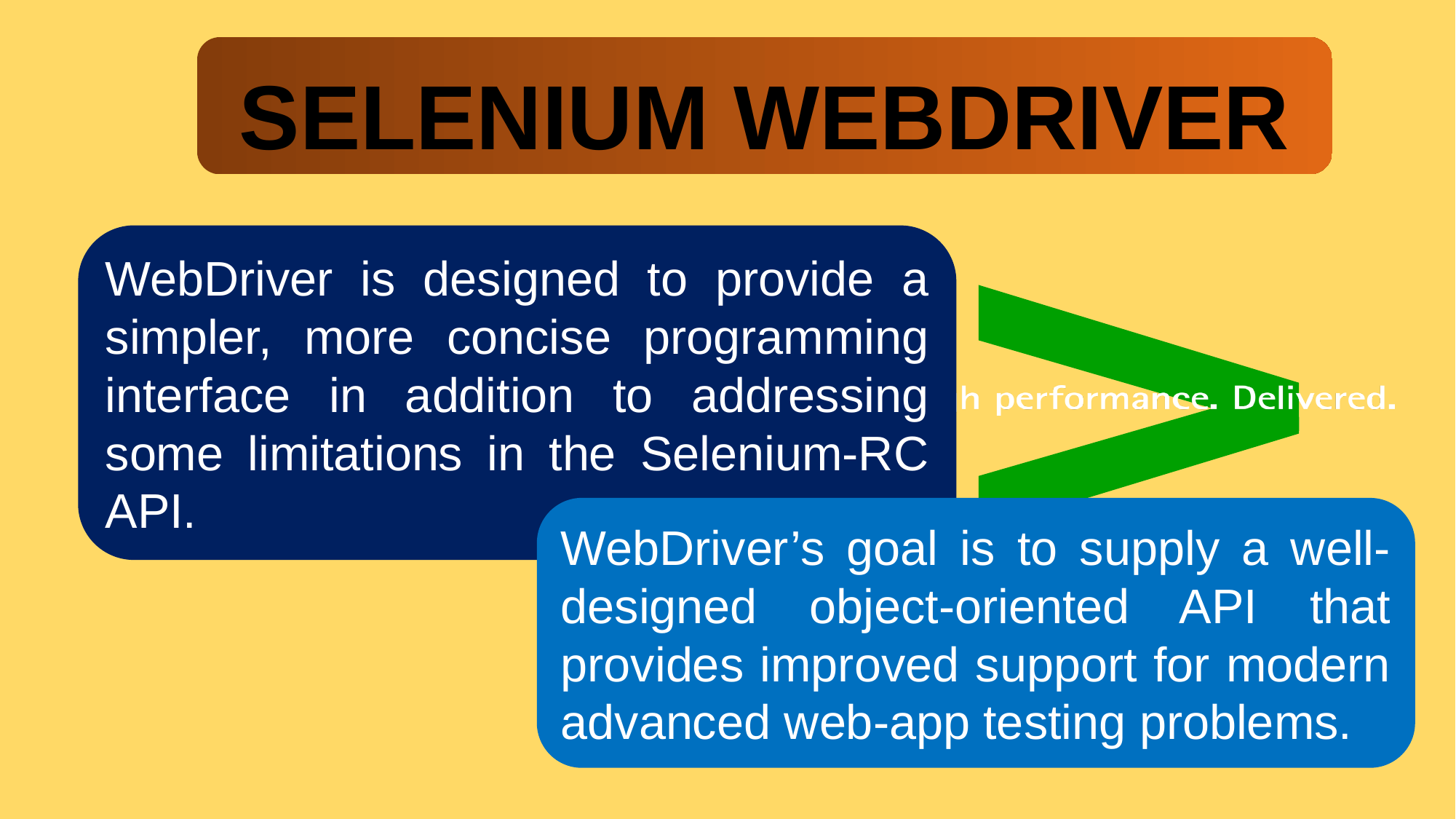

SELENIUM WEBDRIVER
WebDriver is designed to provide a simpler, more concise programming interface in addition to addressing some limitations in the Selenium-RC API.
WebDriver’s goal is to supply a well-designed object-oriented API that provides improved support for modern advanced web-app testing problems.